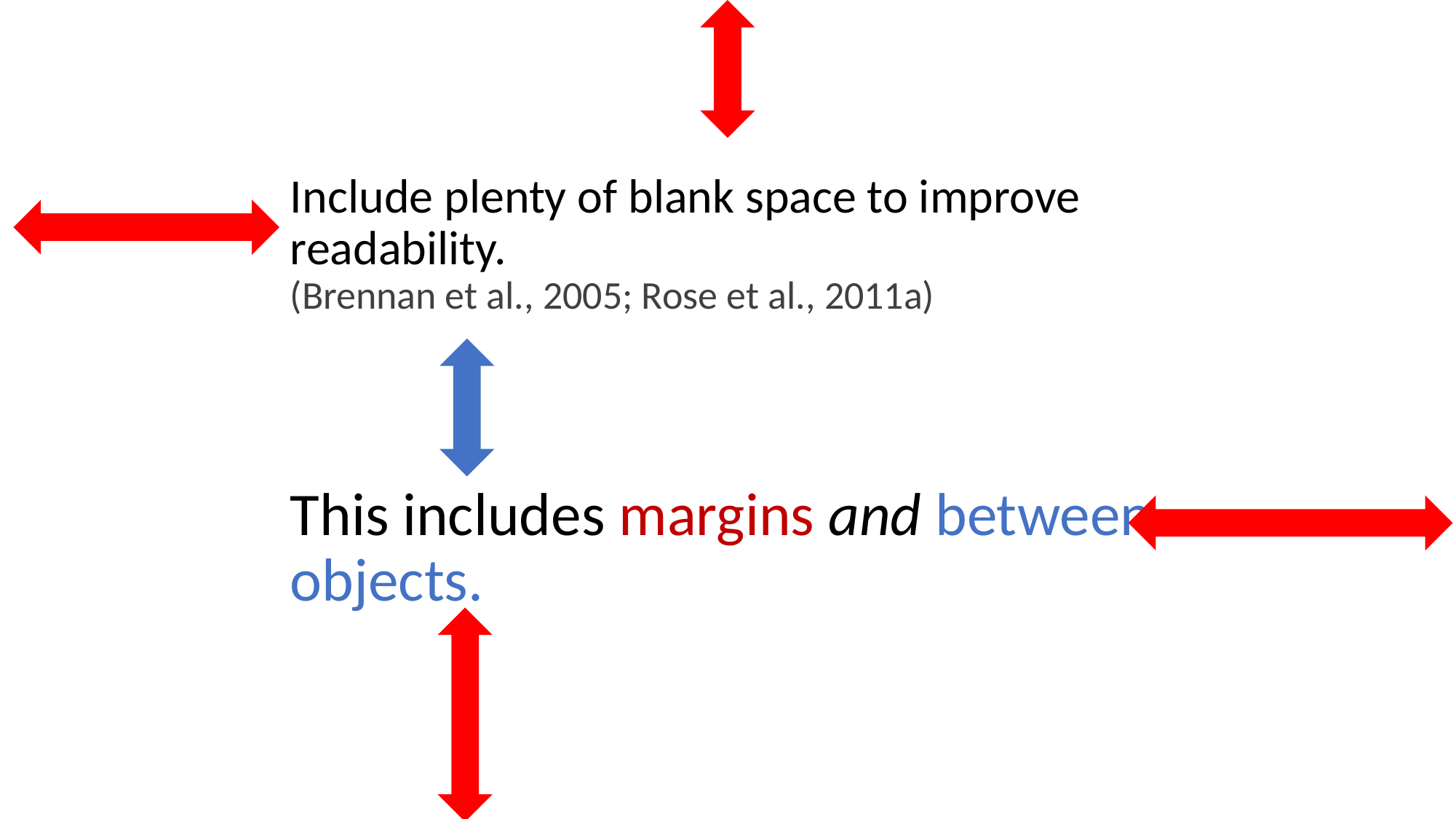

# Include plenty of blank space to improve readability. (Brennan et al., 2005; Rose et al., 2011a)

This includes margins and between objects.